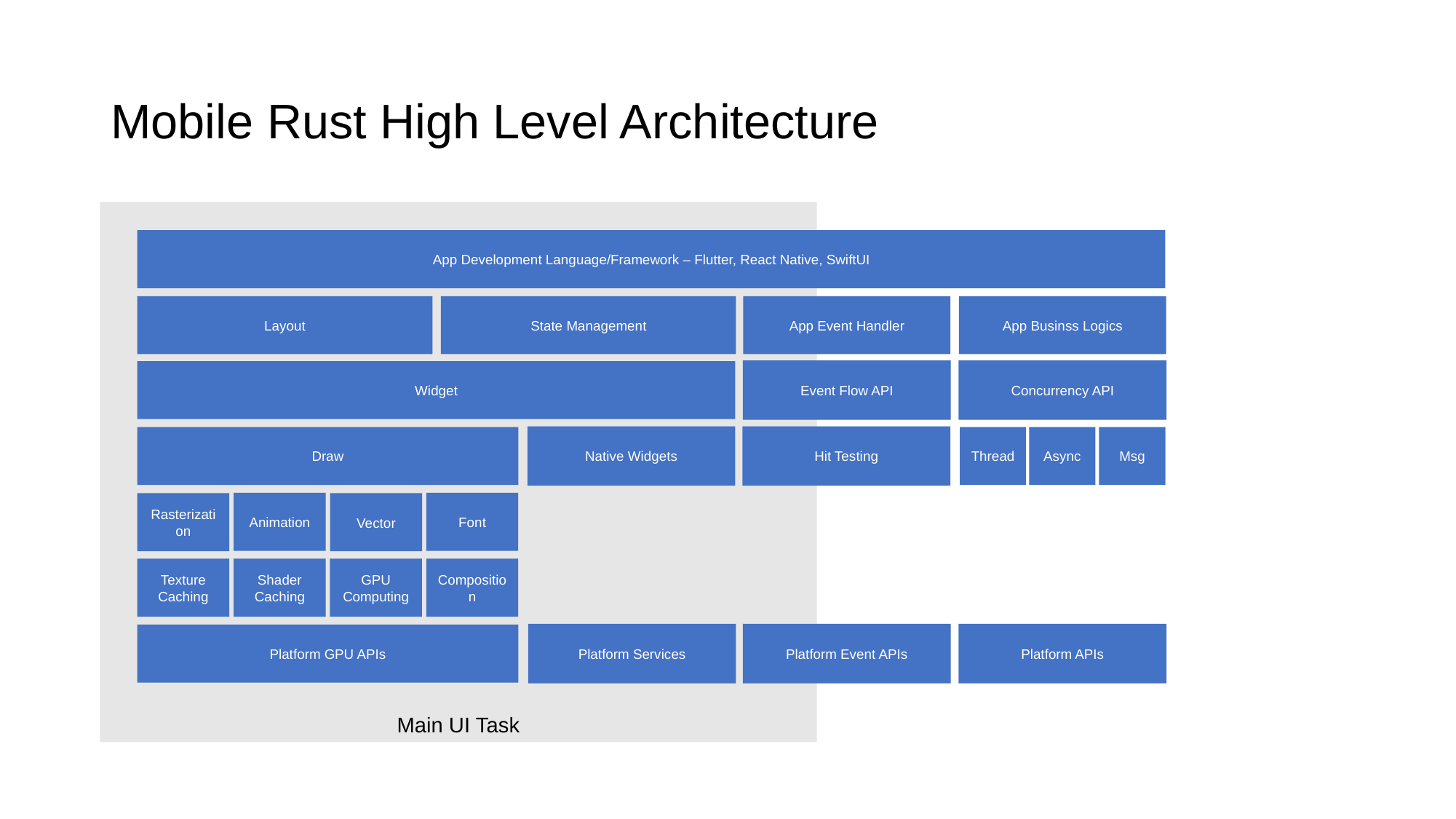

# Mobile Rust High Level Architecture
Main UI Task
App Development Language/Framework – Flutter, React Native, SwiftUI
Layout
State Management
App Event Handler
App Businss Logics
Event Flow API
Concurrency API
Widget
Native Widgets
Hit Testing
Draw
Thread
Async
Msg
Font
Animation
Rasterization
Vector
Composition
Texture Caching
Shader Caching
GPU Computing
Platform Services
Platform Event APIs
Platform APIs
Platform GPU APIs